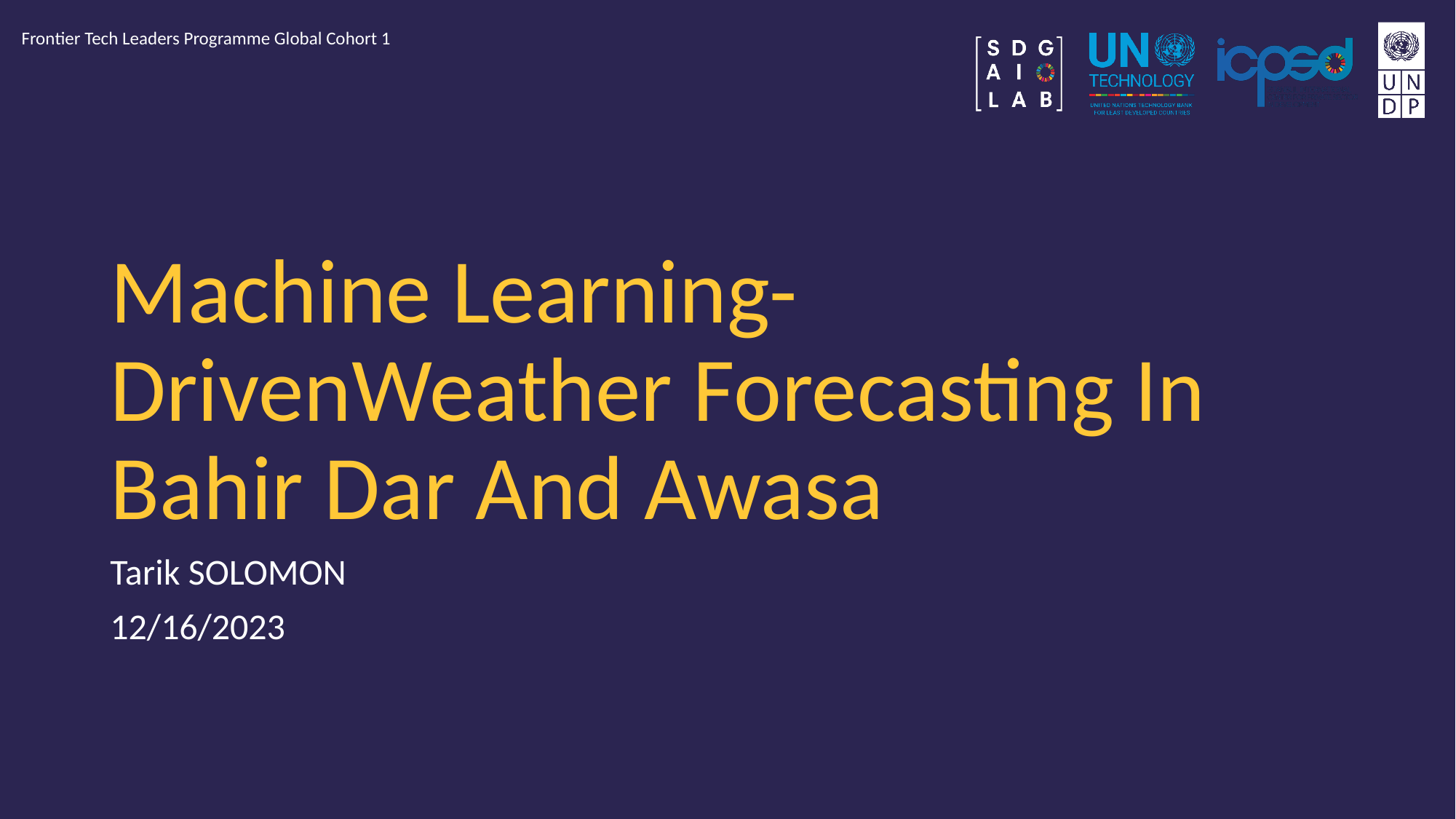

Frontier Tech Leaders Programme Global Cohort 1
# Machine Learning-DrivenWeather Forecasting In Bahir Dar And Awasa
Tarik SOLOMON
12/16/2023